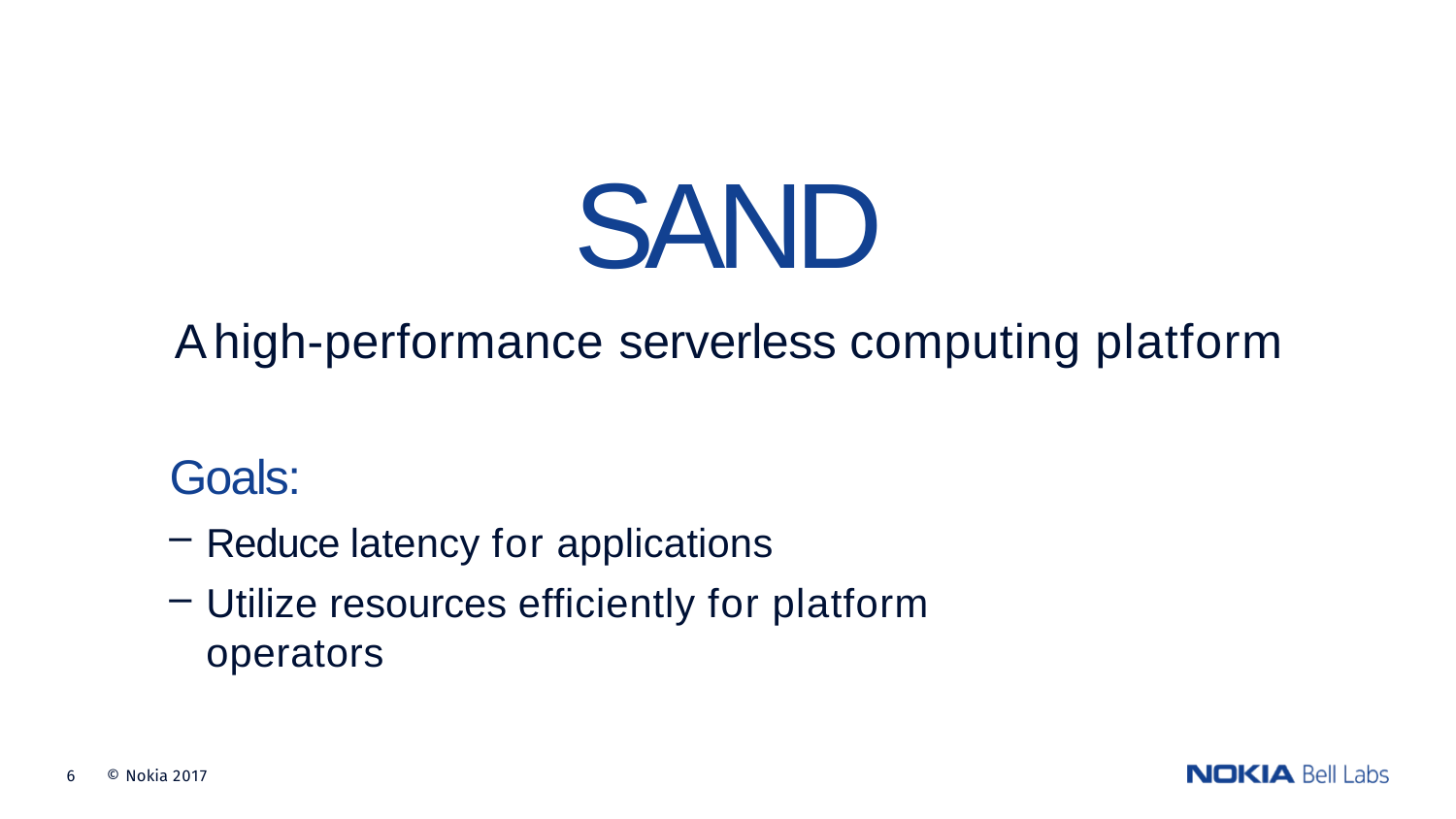

# SAND
A high-performance serverless computing platform
Goals:
Reduce latency for applications
Utilize resources efficiently for platform operators
6	© Nokia 2017